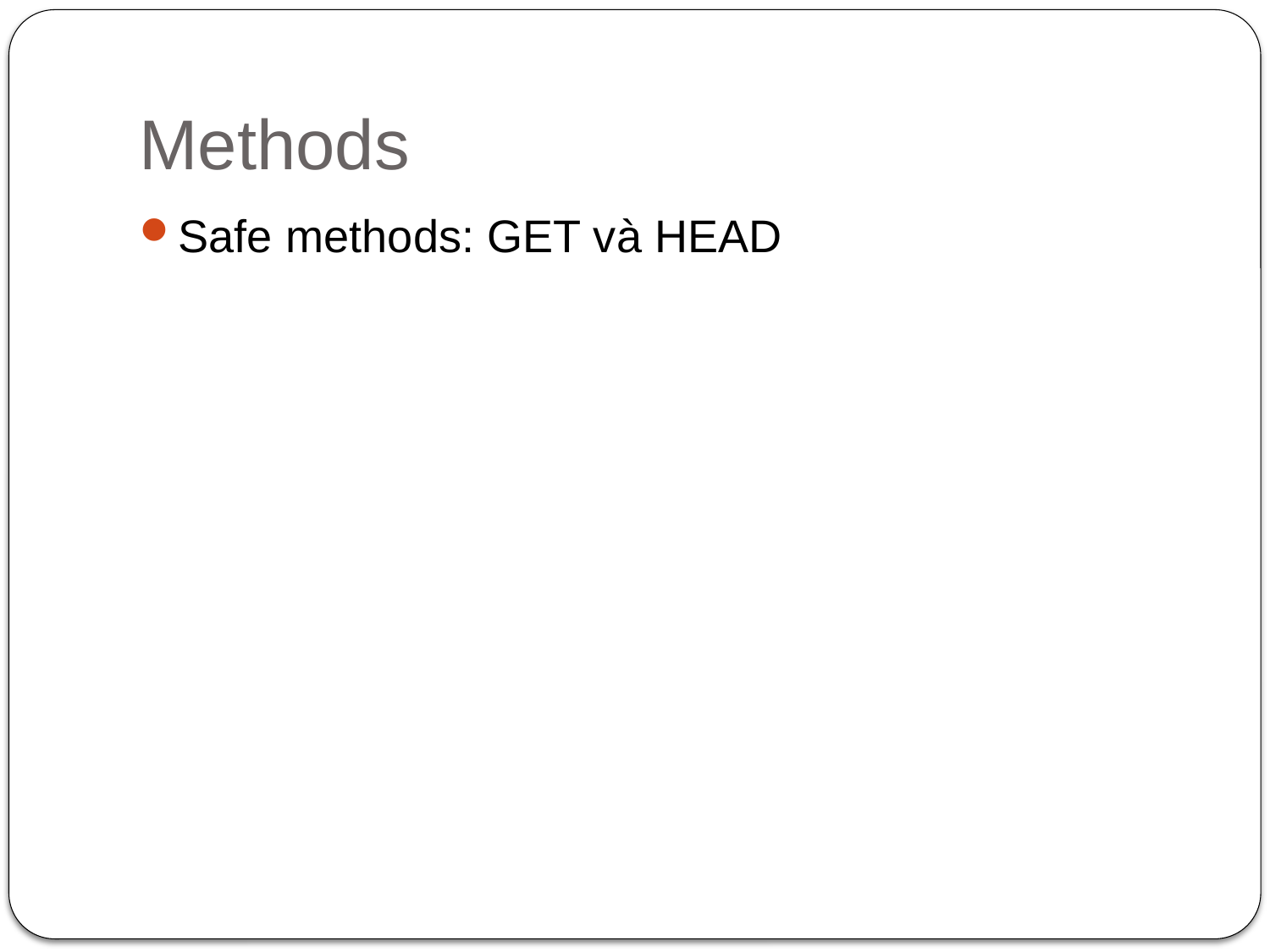

# Methods
Safe methods: GET và HEAD